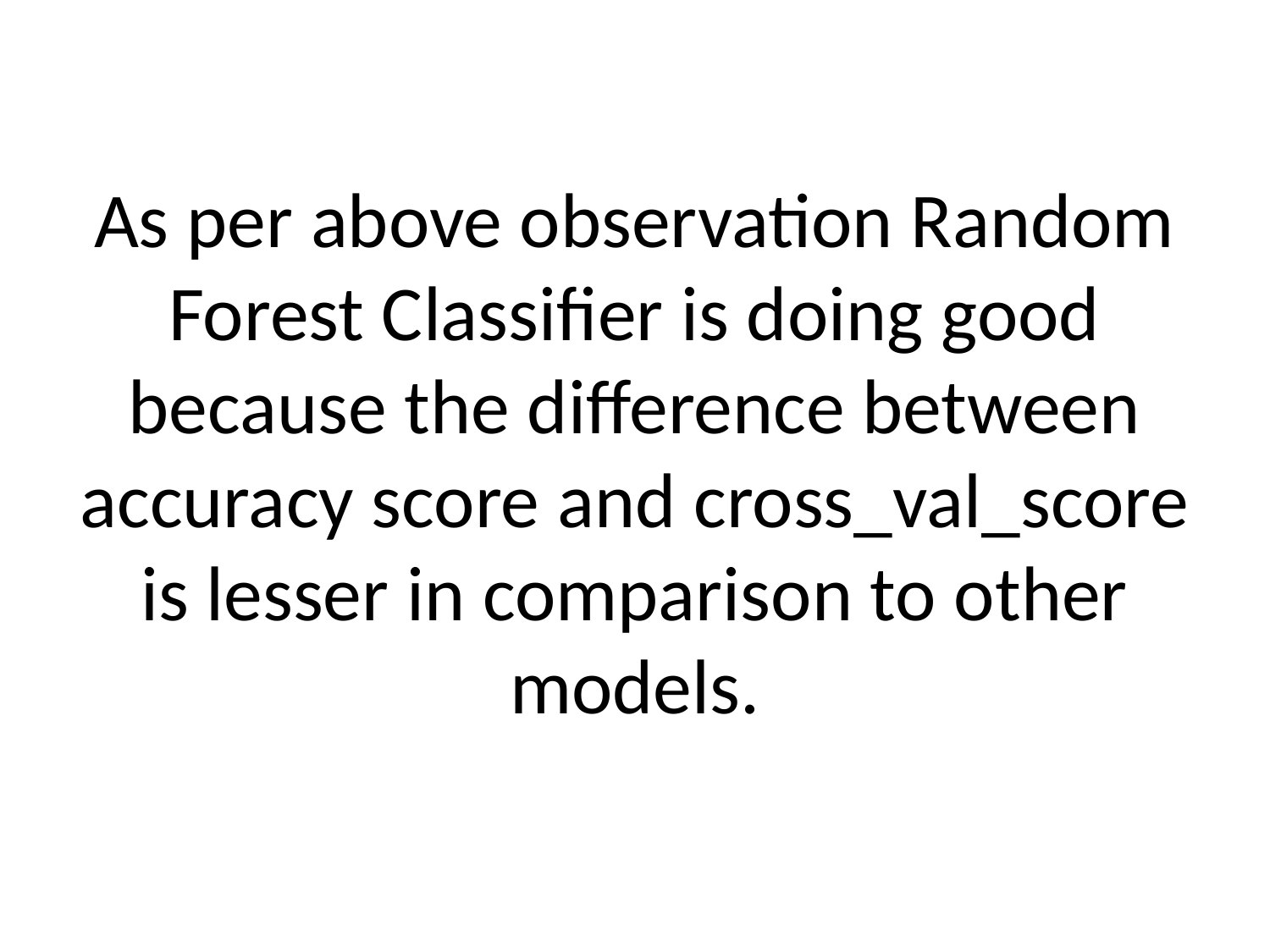

# As per above observation Random Forest Classifier is doing good because the difference between accuracy score and cross_val_score is lesser in comparison to other models.